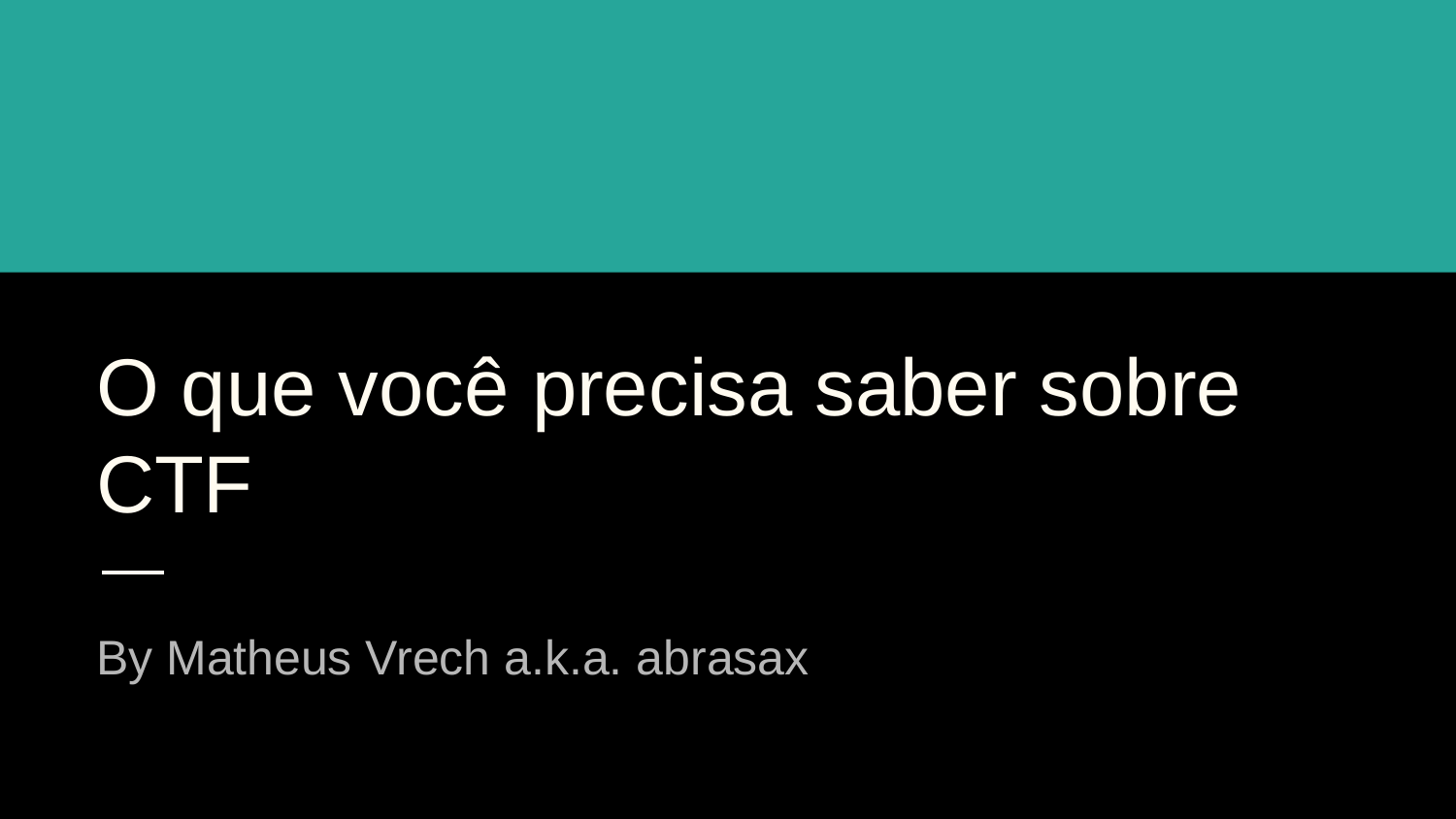

# O que você precisa saber sobre CTF
By Matheus Vrech a.k.a. abrasax